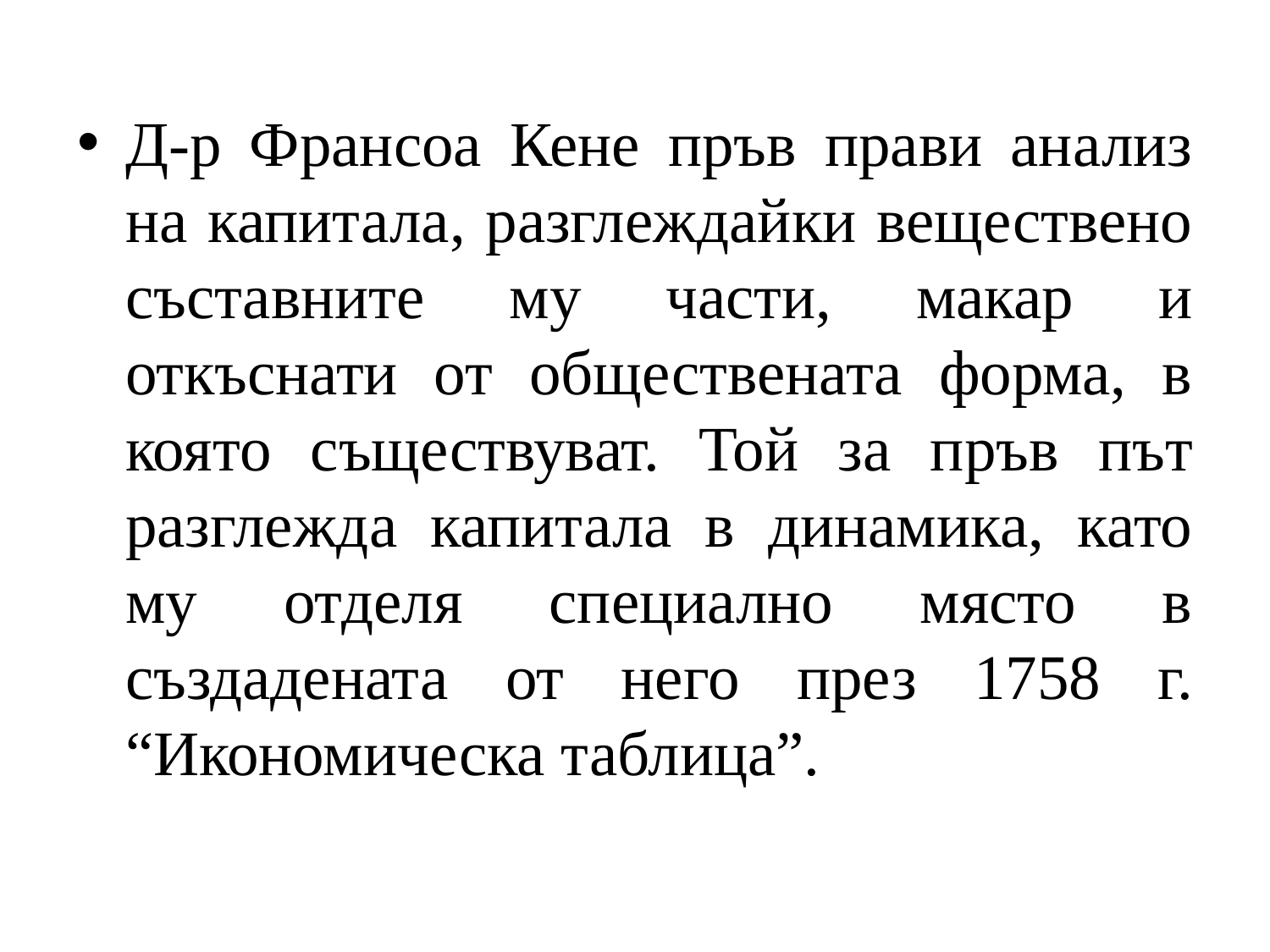

Д-р Франсоа Кене пръв прави анализ на капитала, разглеждайки веществено съставните му части, макар и откъснати от обществената форма, в която съществуват. Той за пръв път разглежда капитала в динамика, като му отделя специално място в създадената от него през 1758 г. “Икономическа таблица”.